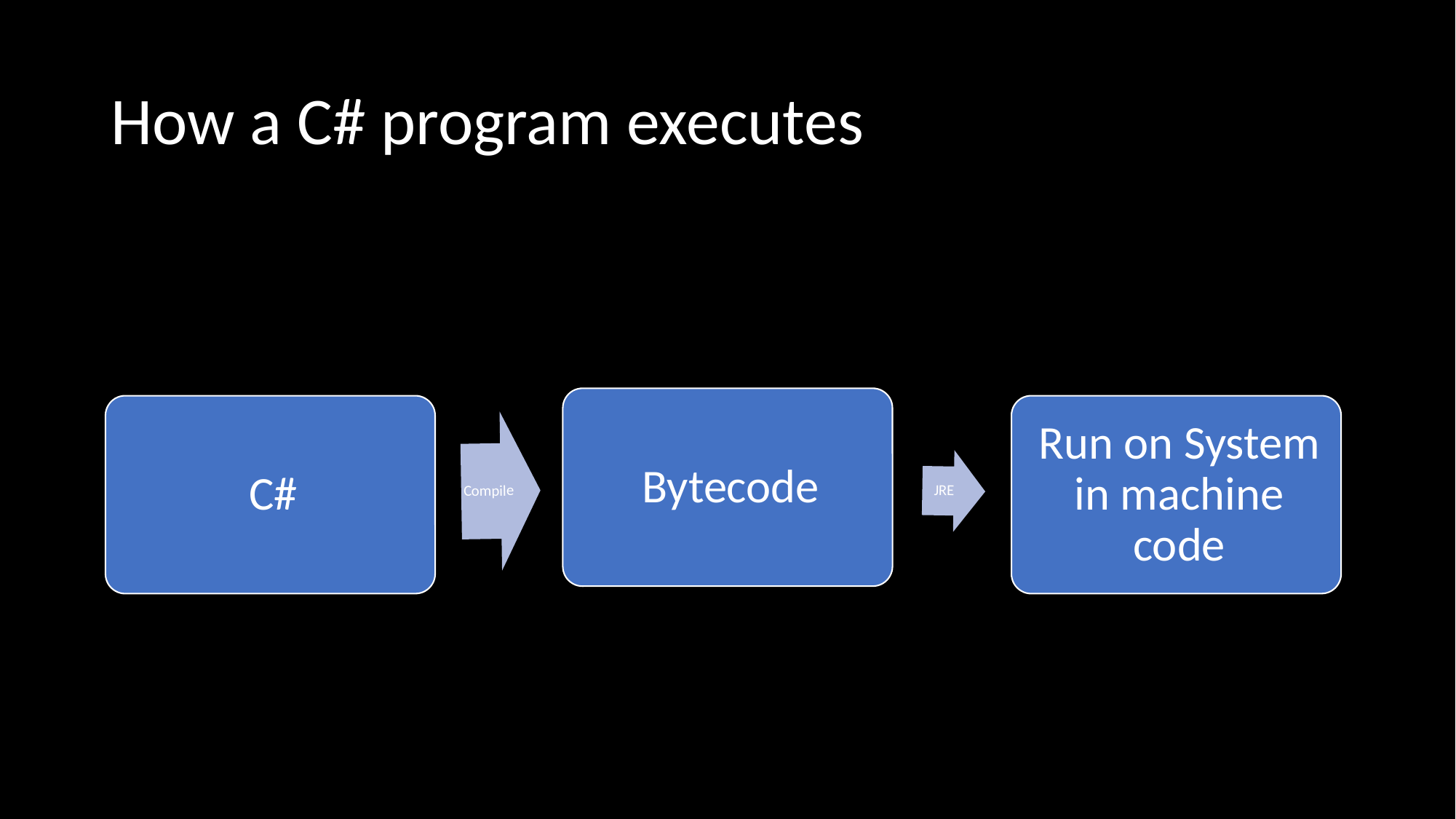

# How a C# program executes
C#
Compile
Bytecode
JRE
Run on System in machine code